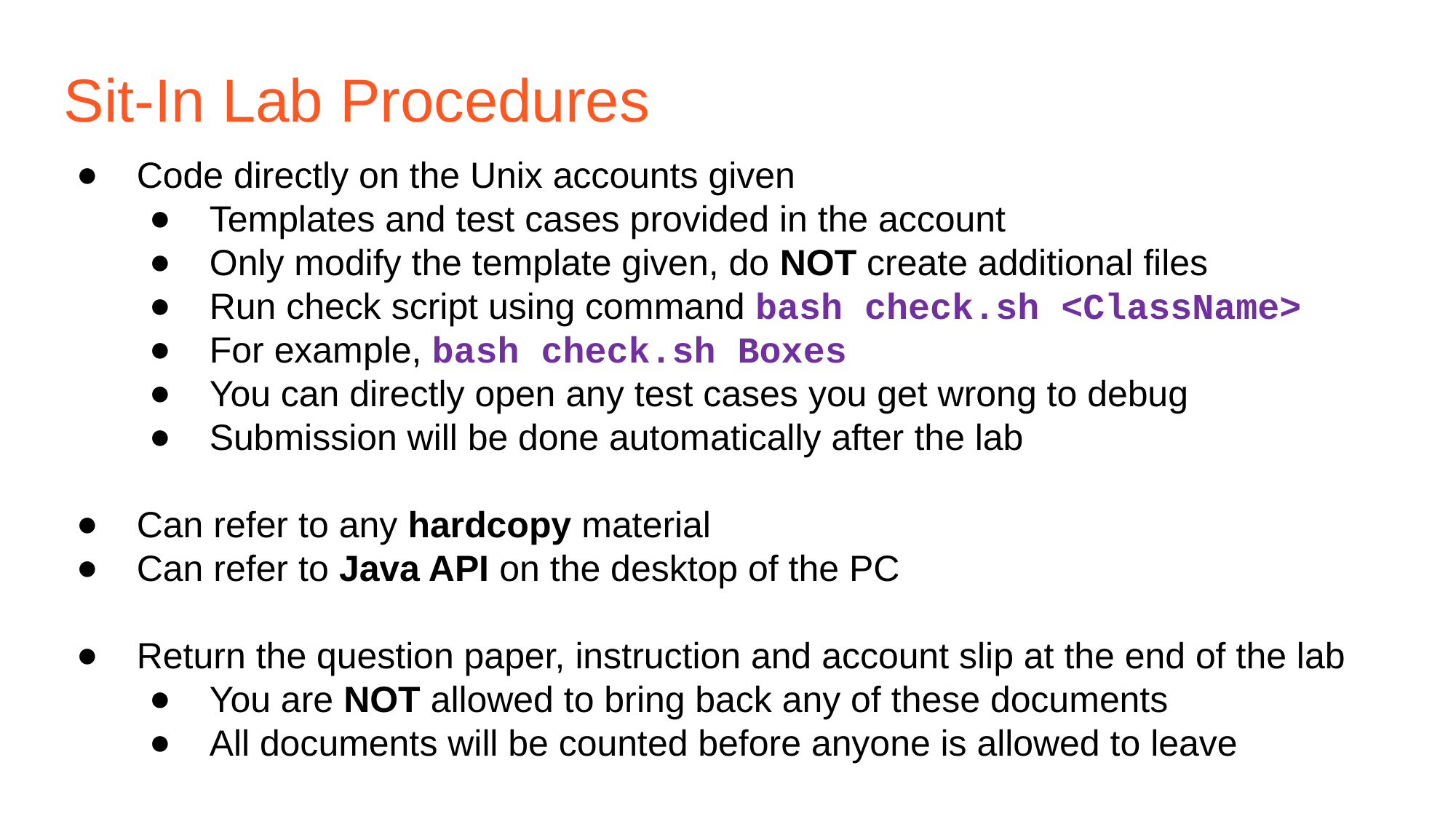

Sit-In Lab Procedures
Code directly on the Unix accounts given
Templates and test cases provided in the account
Only modify the template given, do NOT create additional files
Run check script using command bash check.sh <ClassName>
For example, bash check.sh Boxes
You can directly open any test cases you get wrong to debug
Submission will be done automatically after the lab

Can refer to any hardcopy material
Can refer to Java API on the desktop of the PC

Return the question paper, instruction and account slip at the end of the lab
You are NOT allowed to bring back any of these documents
All documents will be counted before anyone is allowed to leave